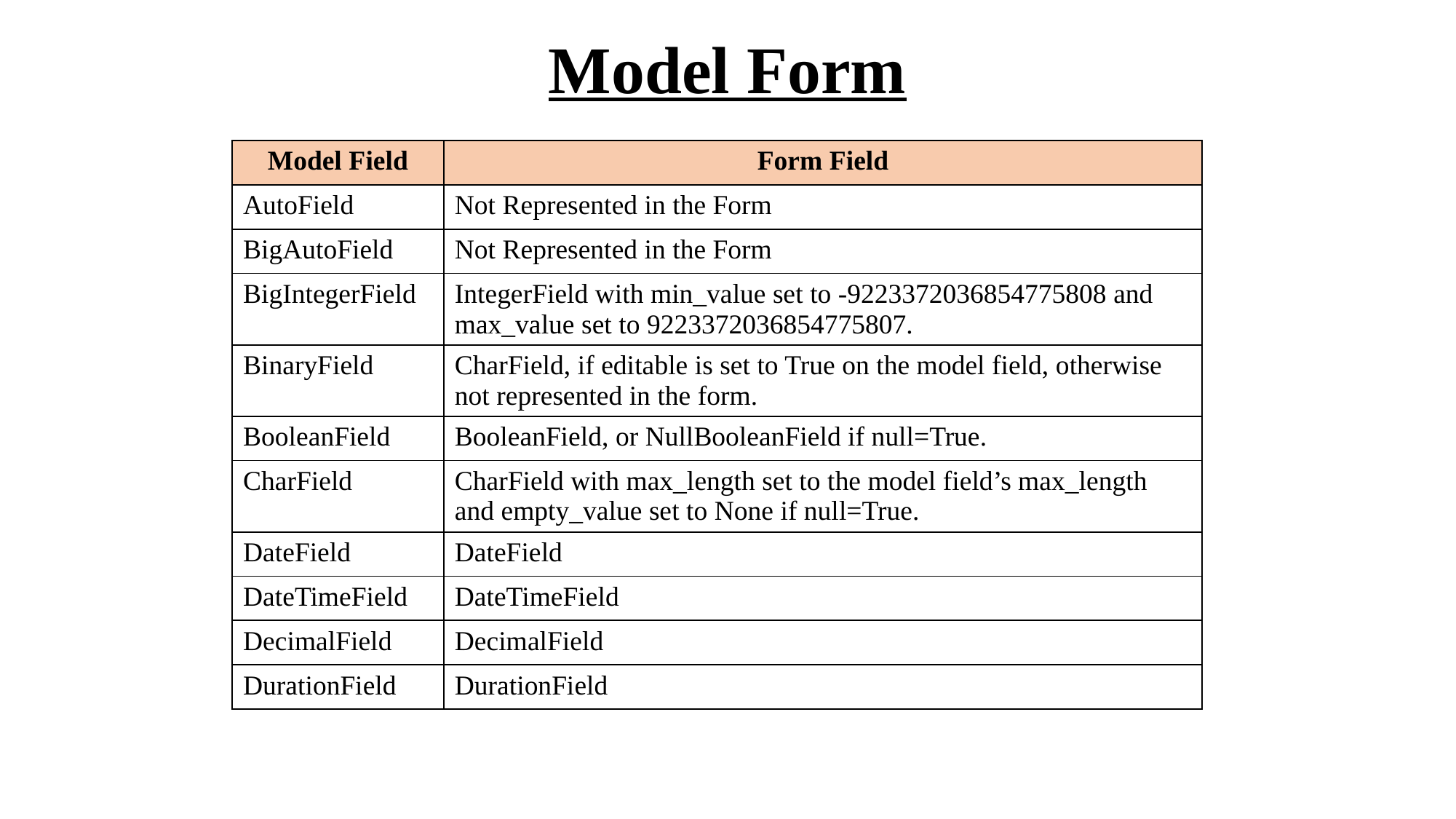

# Model Form
| Model Field | Form Field |
| --- | --- |
| AutoField | Not Represented in the Form |
| BigAutoField | Not Represented in the Form |
| BigIntegerField | IntegerField with min\_value set to -9223372036854775808 and max\_value set to 9223372036854775807. |
| BinaryField | CharField, if editable is set to True on the model field, otherwise not represented in the form. |
| BooleanField | BooleanField, or NullBooleanField if null=True. |
| CharField | CharField with max\_length set to the model field’s max\_length and empty\_value set to None if null=True. |
| DateField | DateField |
| DateTimeField | DateTimeField |
| DecimalField | DecimalField |
| DurationField | DurationField |